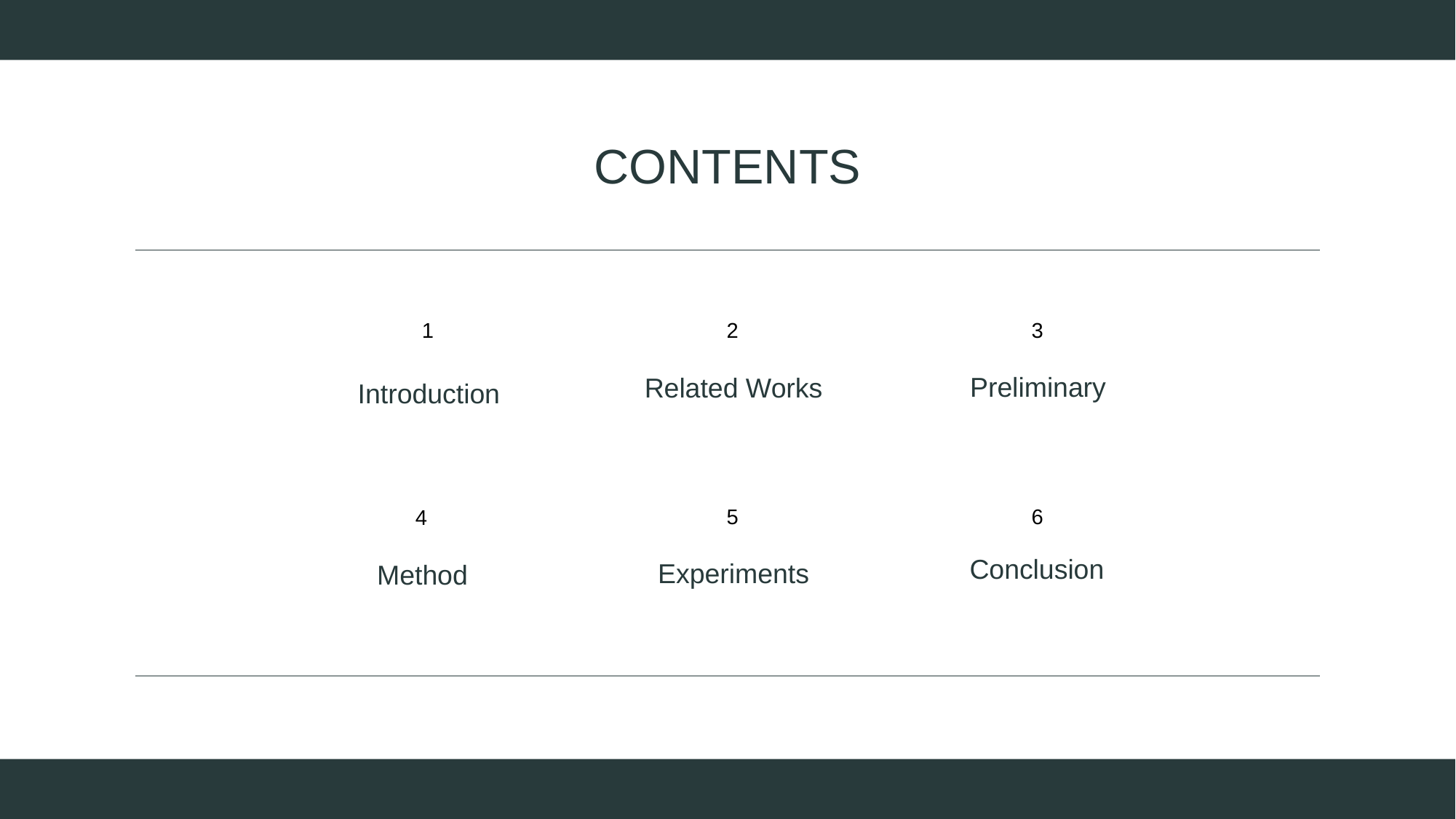

CONTENTS

2
1
3
Introduction
Preliminary
Related Works
5
6
4
Experiments
Method
Conclusion